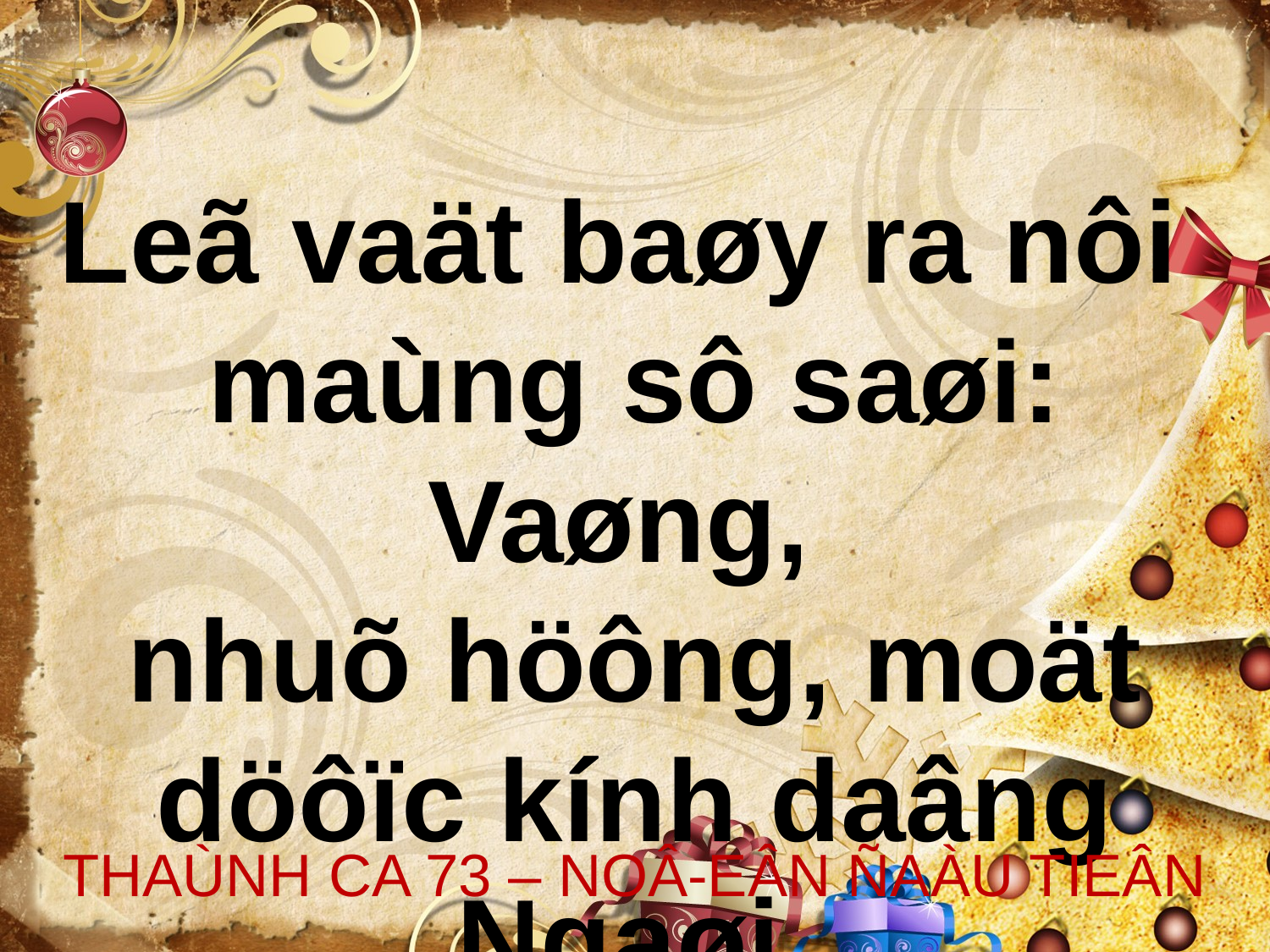

Leã vaät baøy ra nôi
maùng sô saøi: Vaøng,
nhuõ höông, moät döôïc kính daâng Ngaøi.
THAÙNH CA 73 – NOÂ-EÂN ÑAÀU TIEÂN